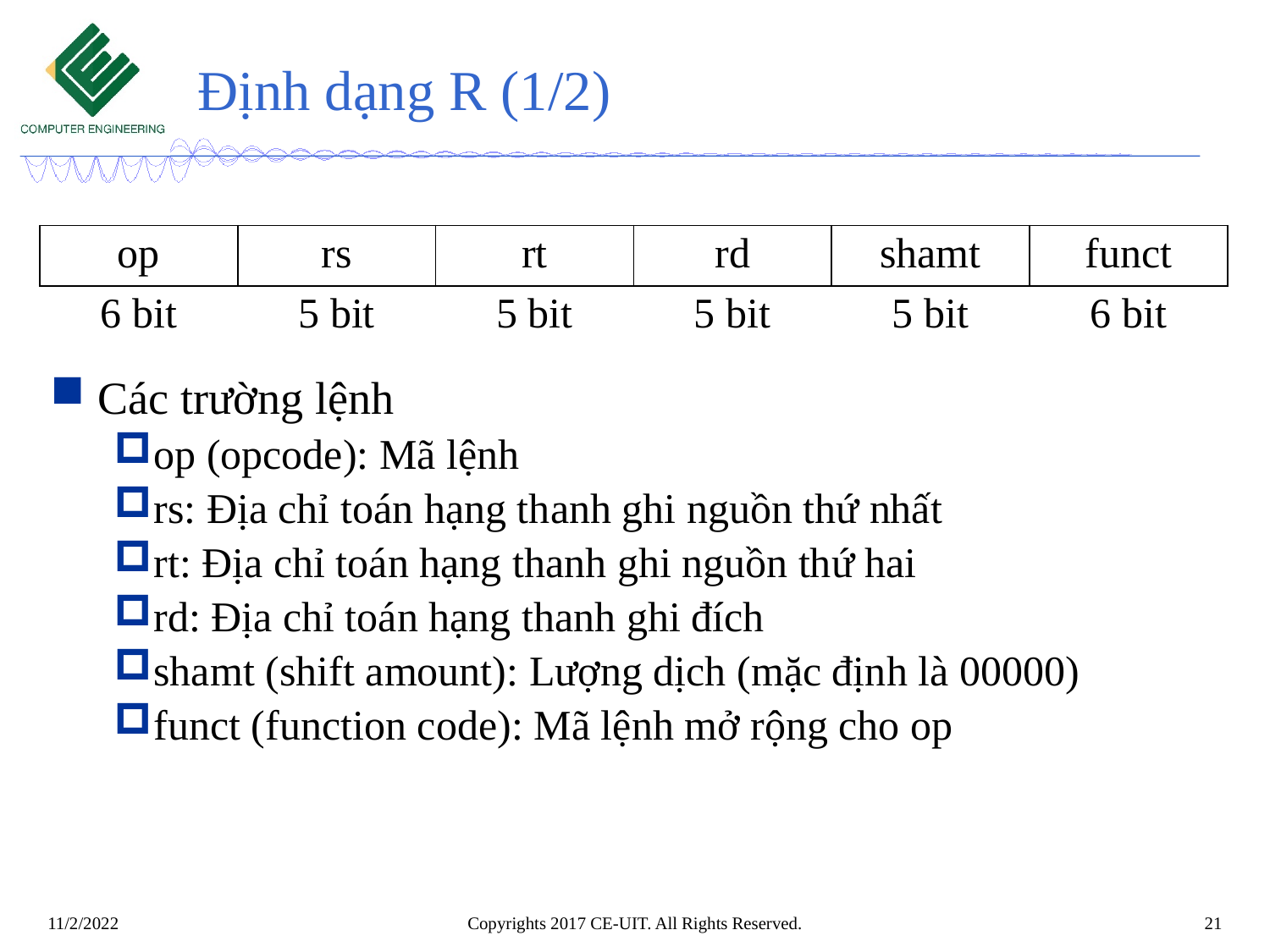

# Định dạng R (1/2)
| op | rs | rt | rd | shamt | funct |
| --- | --- | --- | --- | --- | --- |
| 6 bit | 5 bit | 5 bit | 5 bit | 5 bit | 6 bit |
Các trường lệnh
op (opcode): Mã lệnh
rs: Địa chỉ toán hạng thanh ghi nguồn thứ nhất
rt: Địa chỉ toán hạng thanh ghi nguồn thứ hai
rd: Địa chỉ toán hạng thanh ghi đích
shamt (shift amount): Lượng dịch (mặc định là 00000)
funct (function code): Mã lệnh mở rộng cho op
Copyrights 2017 CE-UIT. All Rights Reserved.
21
11/2/2022